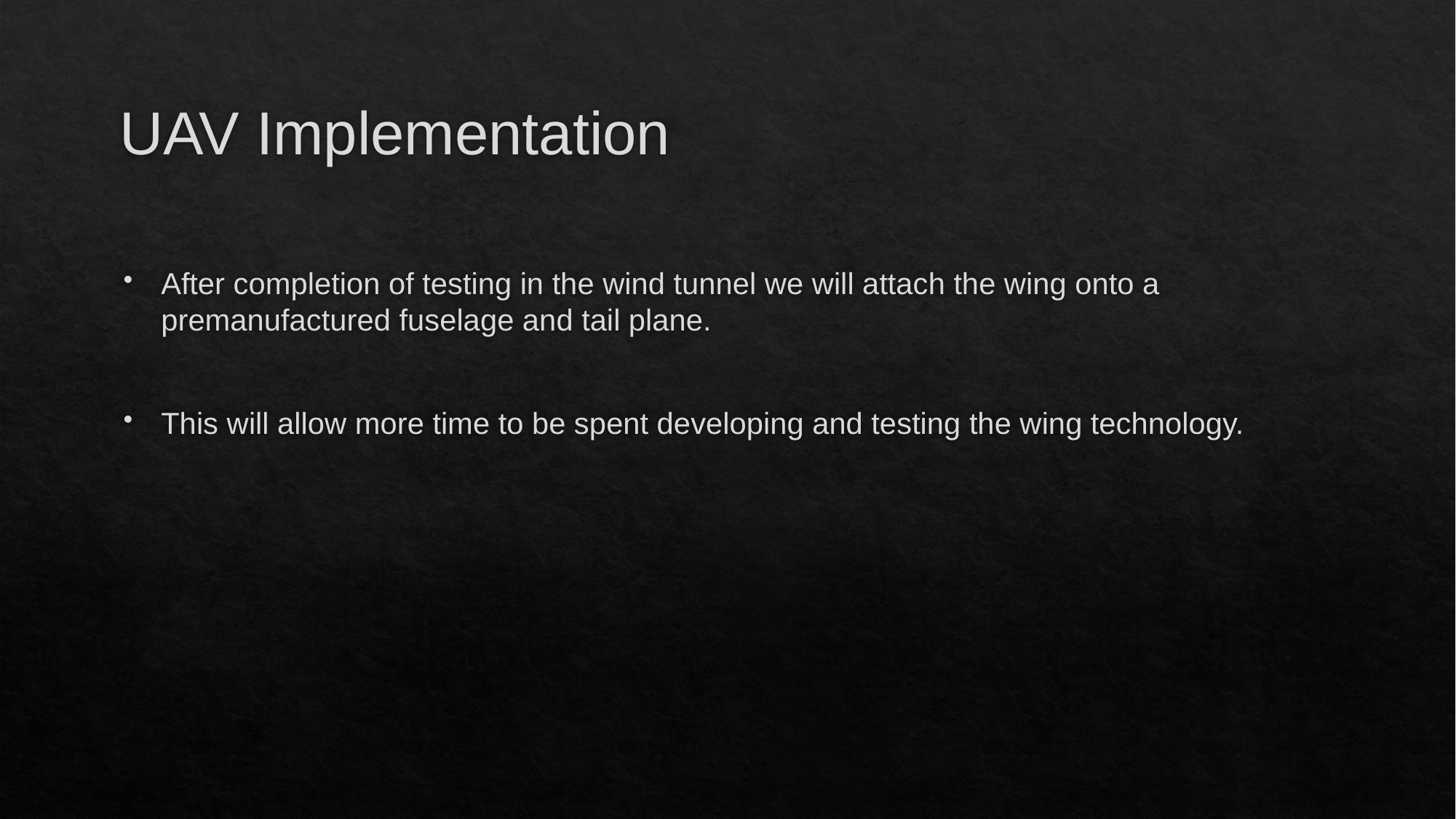

# UAV Implementation

After completion of testing in the wind tunnel we will attach the wing onto a premanufactured fuselage and tail plane.

This will allow more time to be spent developing and testing the wing technology.